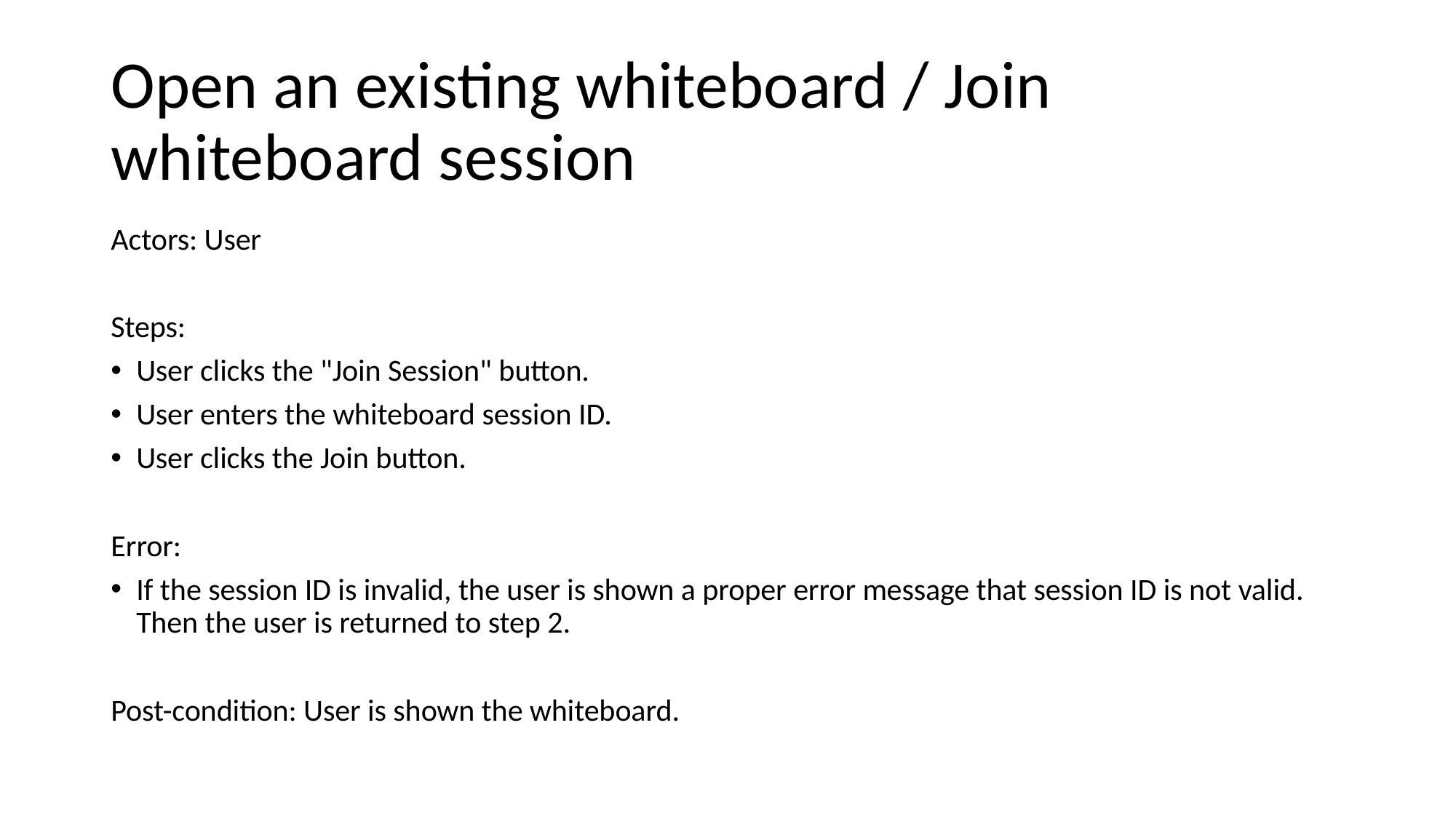

# Open an existing whiteboard / Join whiteboard session
Actors: User

Steps:
User clicks the "Join Session" button.
User enters the whiteboard session ID.
User clicks the Join button.

Error:
If the session ID is invalid, the user is shown a proper error message that session ID is not valid. Then the user is returned to step 2.

Post-condition: User is shown the whiteboard.